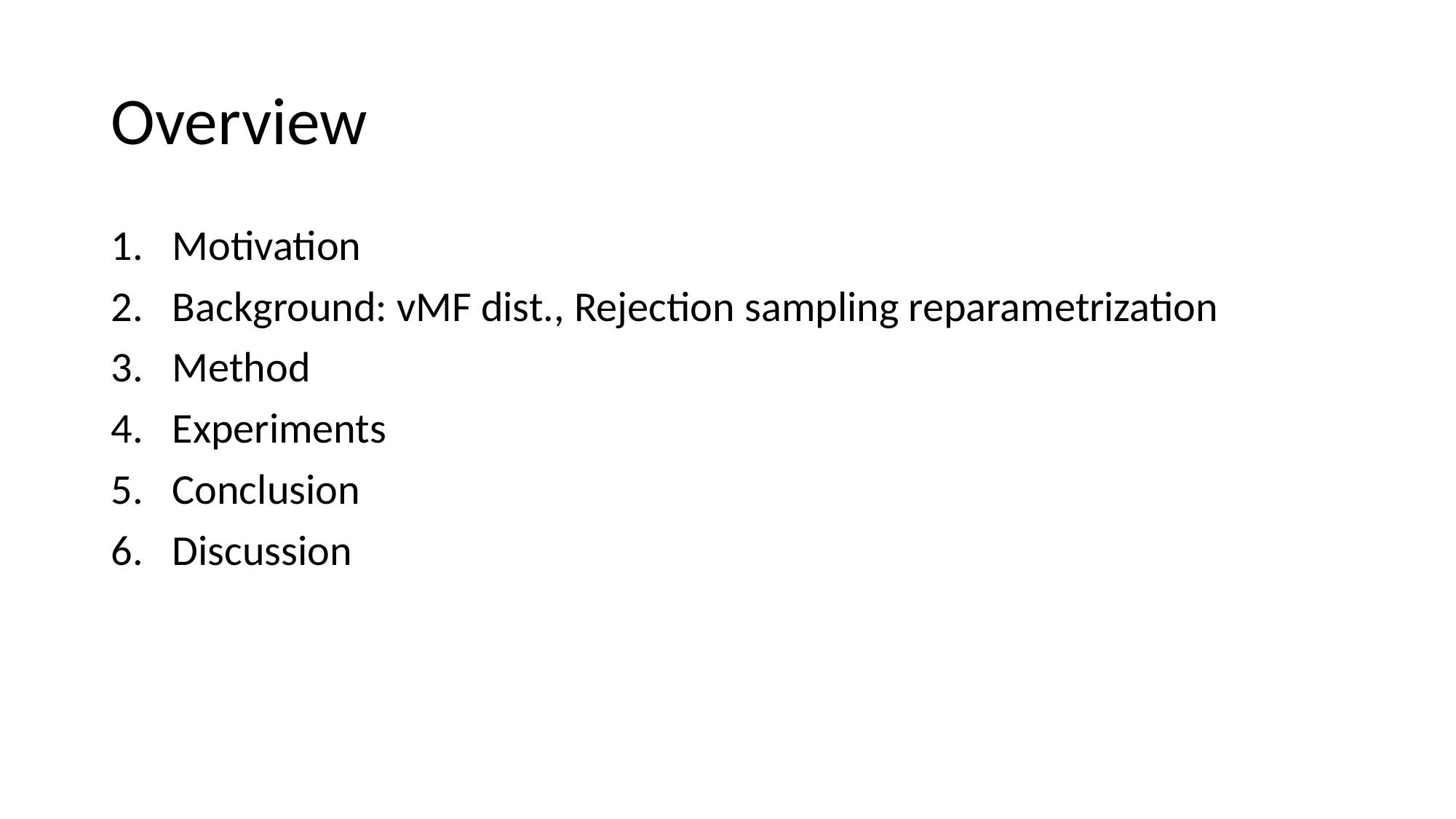

# Overview
Motivation
Background: vMF dist., Rejection sampling reparametrization
Method
Experiments
Conclusion
Discussion